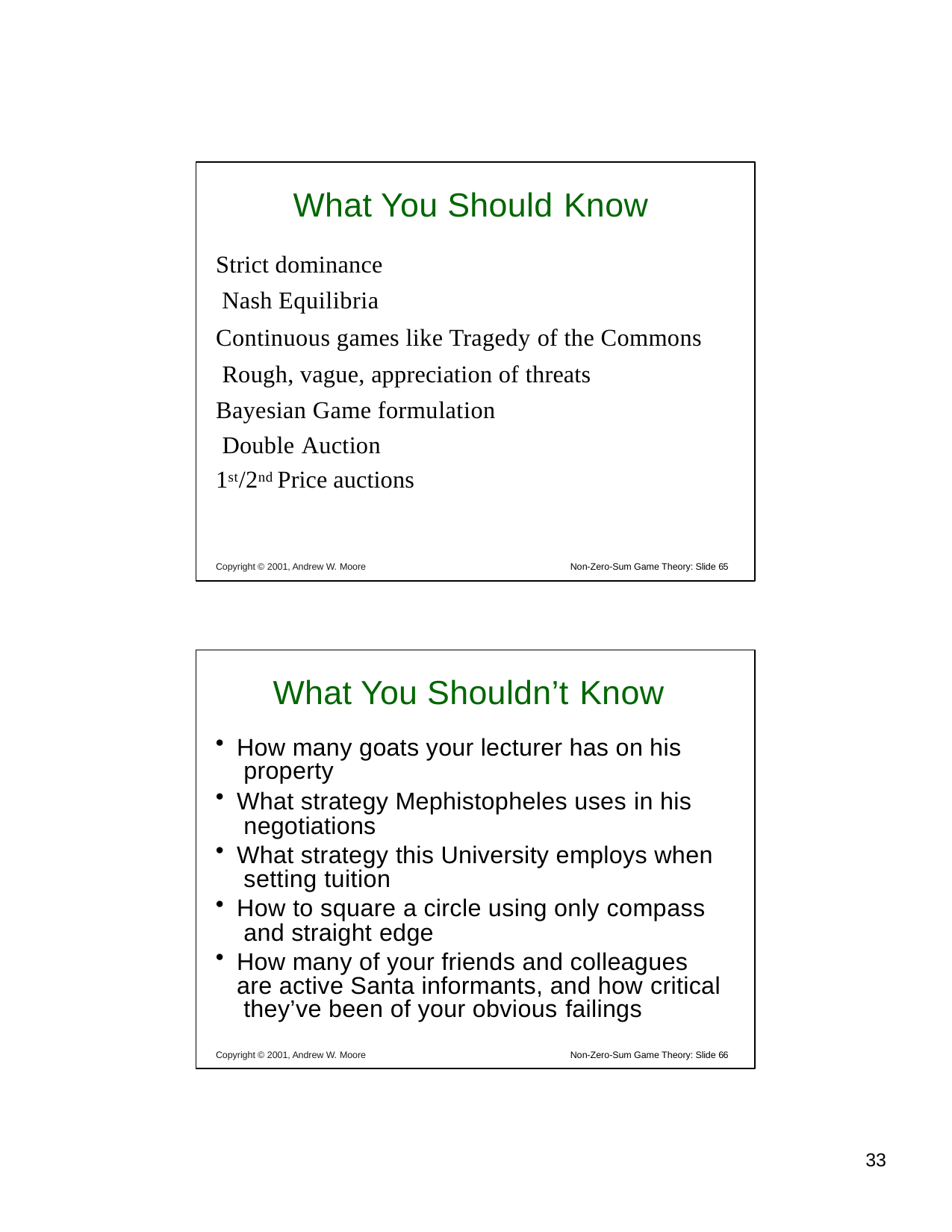

What You Should Know
Strict dominance  Nash Equilibria
Continuous games like Tragedy of the Commons  Rough, vague, appreciation of threats
Bayesian Game formulation  Double Auction
1st/2nd Price auctions
Copyright © 2001, Andrew W. Moore
Non-Zero-Sum Game Theory: Slide 65

What You Shouldn’t Know
How many goats your lecturer has on his  property
What strategy Mephistopheles uses in his  negotiations
What strategy this University employs when  setting tuition
How to square a circle using only compass  and straight edge
How many of your friends and colleagues  are active Santa informants, and how critical  they’ve been of your obvious failings
Copyright © 2001, Andrew W. Moore
Non-Zero-Sum Game Theory: Slide 66
33